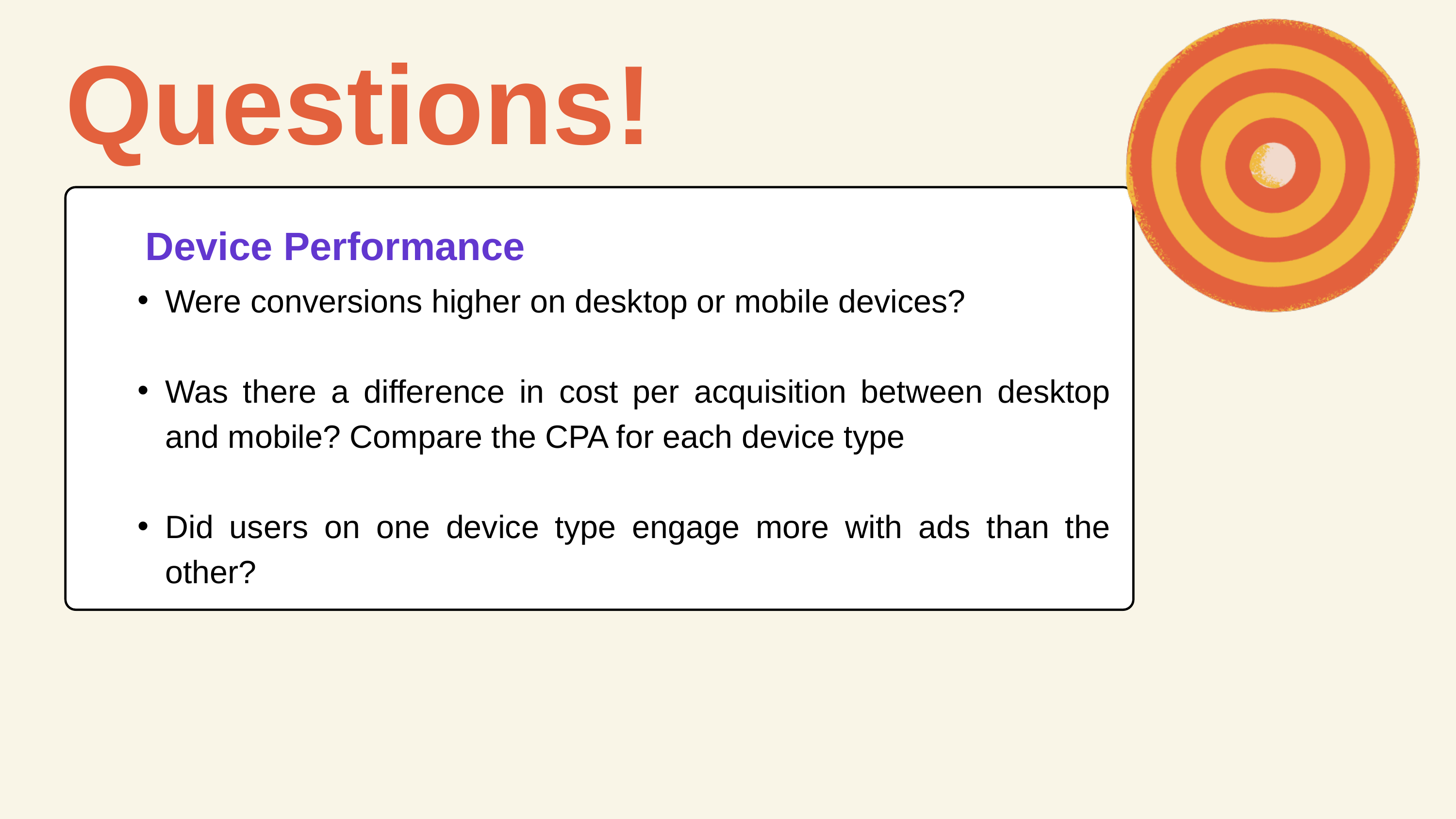

Questions!

Device Performance
Were conversions higher on desktop or mobile devices?

Was there a difference in cost per acquisition between desktop and mobile? Compare the CPA for each device type

Did users on one device type engage more with ads than the other?